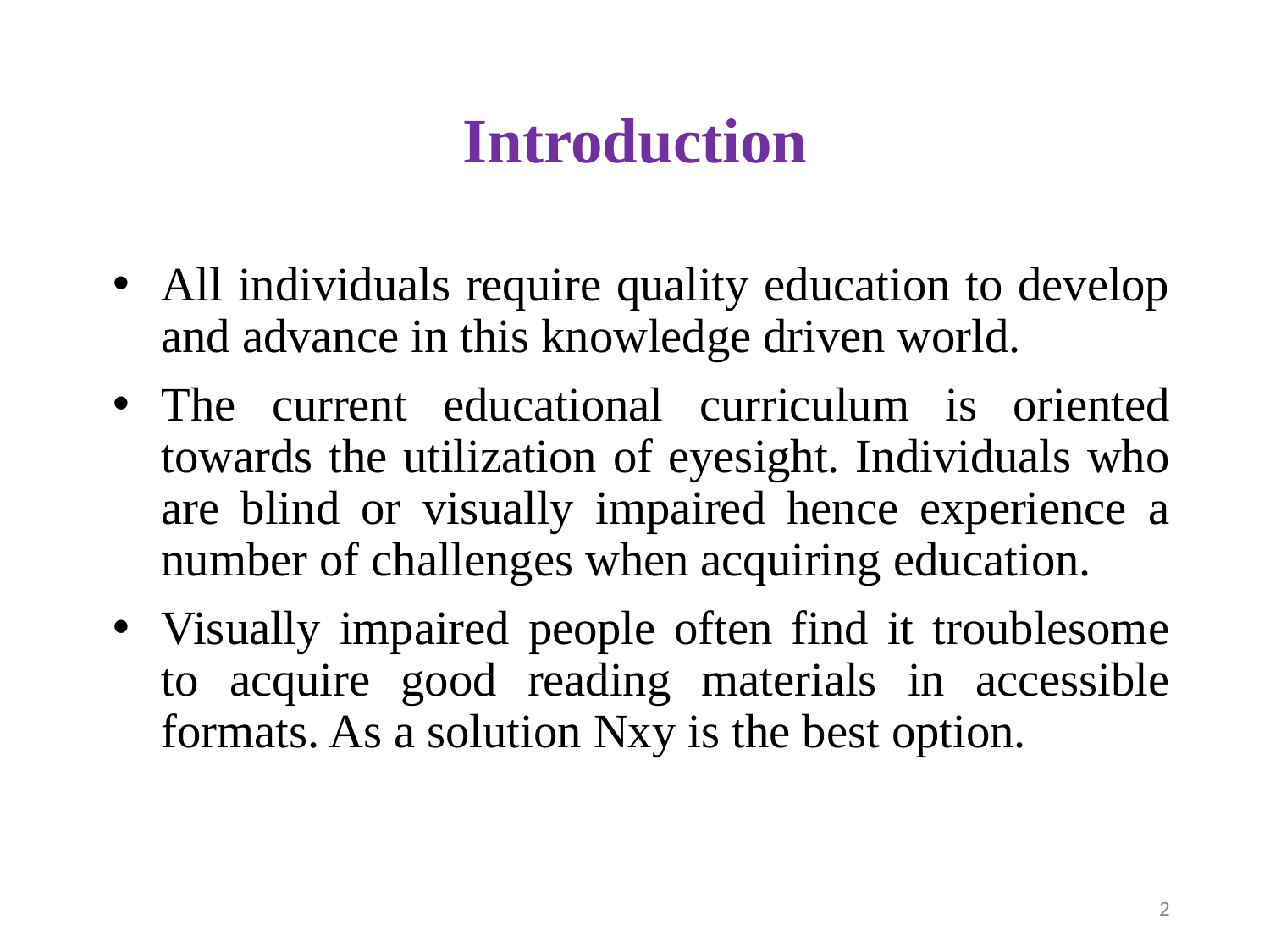

# Introduction
All individuals require quality education to develop and advance in this knowledge driven world.
The current educational curriculum is oriented towards the utilization of eyesight. Individuals who are blind or visually impaired hence experience a number of challenges when acquiring education.
Visually impaired people often find it troublesome to acquire good reading materials in accessible formats. As a solution Nxy is the best option.
2